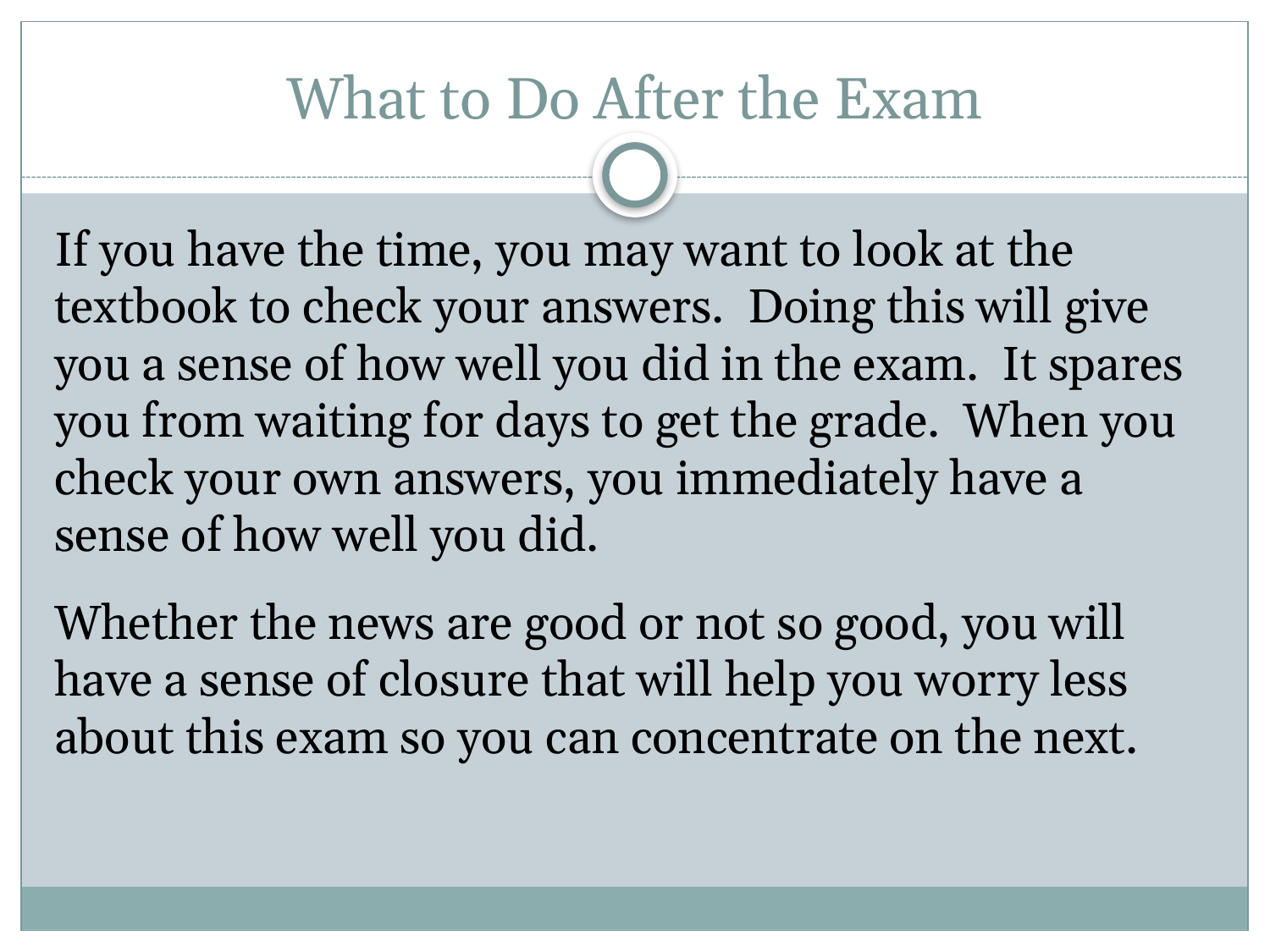

# What to Do After the Exam
If you have the time, you may want to look at the textbook to check your answers.  Doing this will give you a sense of how well you did in the exam.  It spares you from waiting for days to get the grade.  When you check your own answers, you immediately have a sense of how well you did.
Whether the news are good or not so good, you will have a sense of closure that will help you worry less about this exam so you can concentrate on the next.